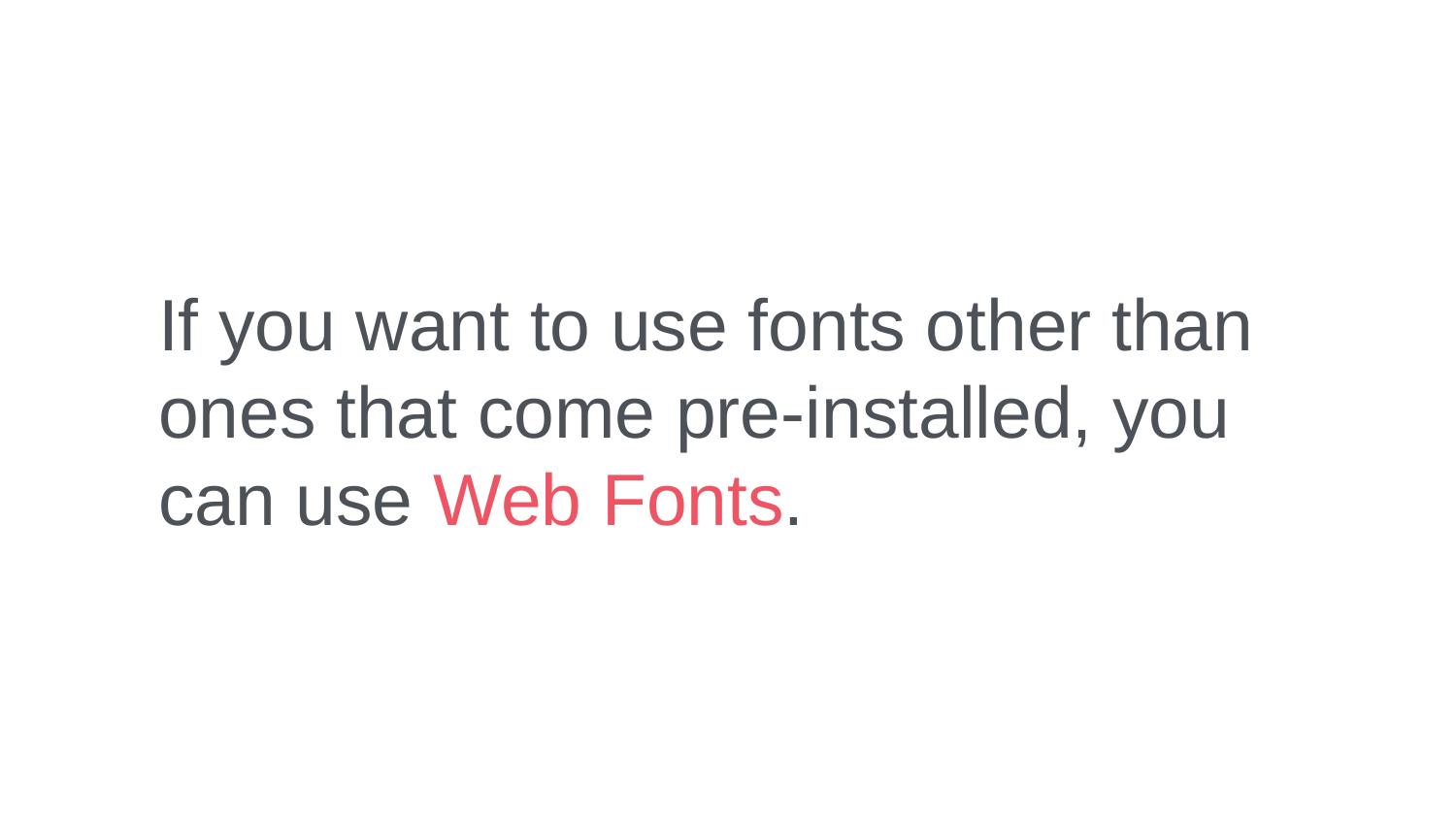

If you want to use fonts other than ones that come pre-installed, you can use Web Fonts.